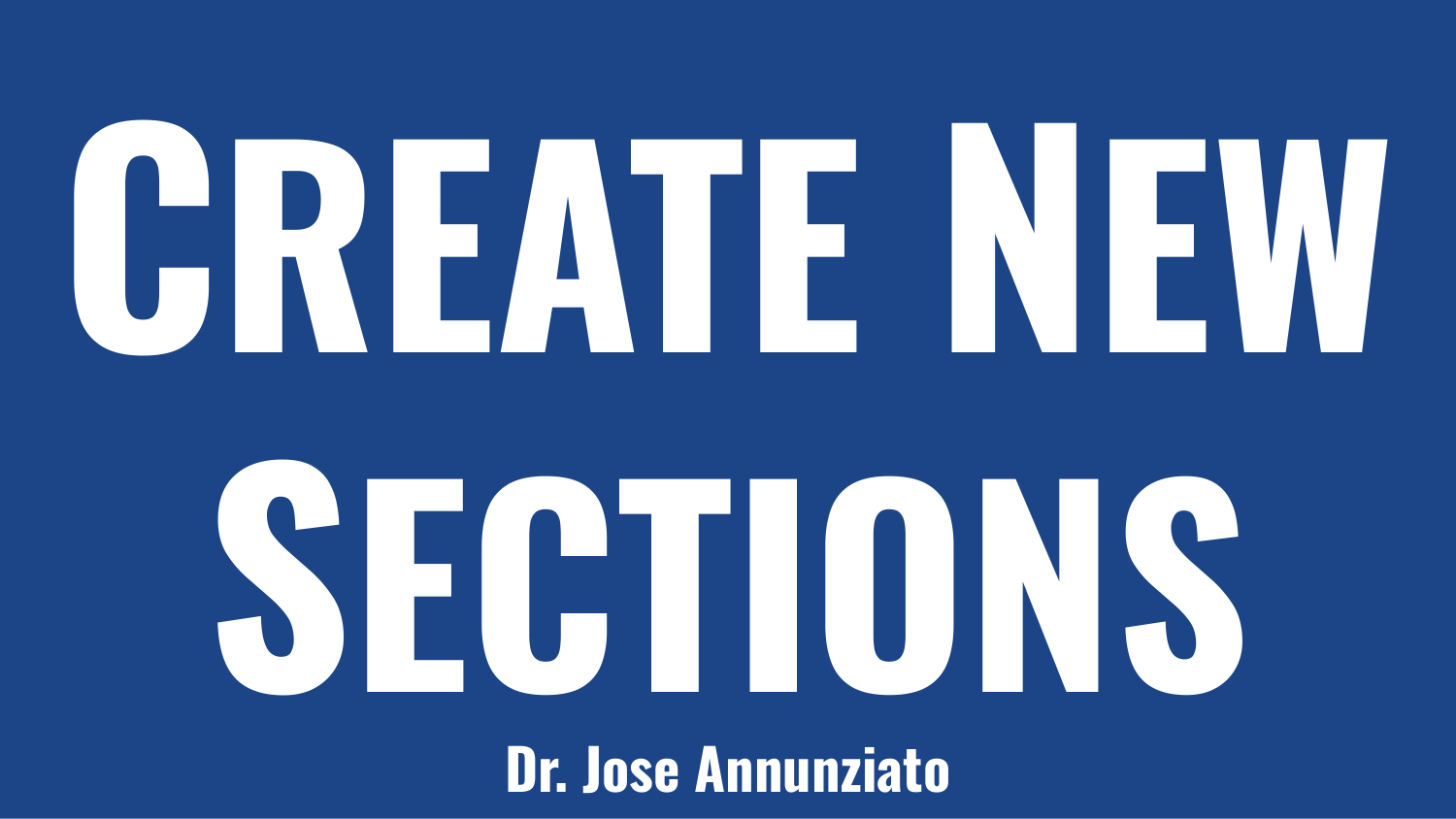

# CREATE NEW SECTIONS
Dr. Jose Annunziato